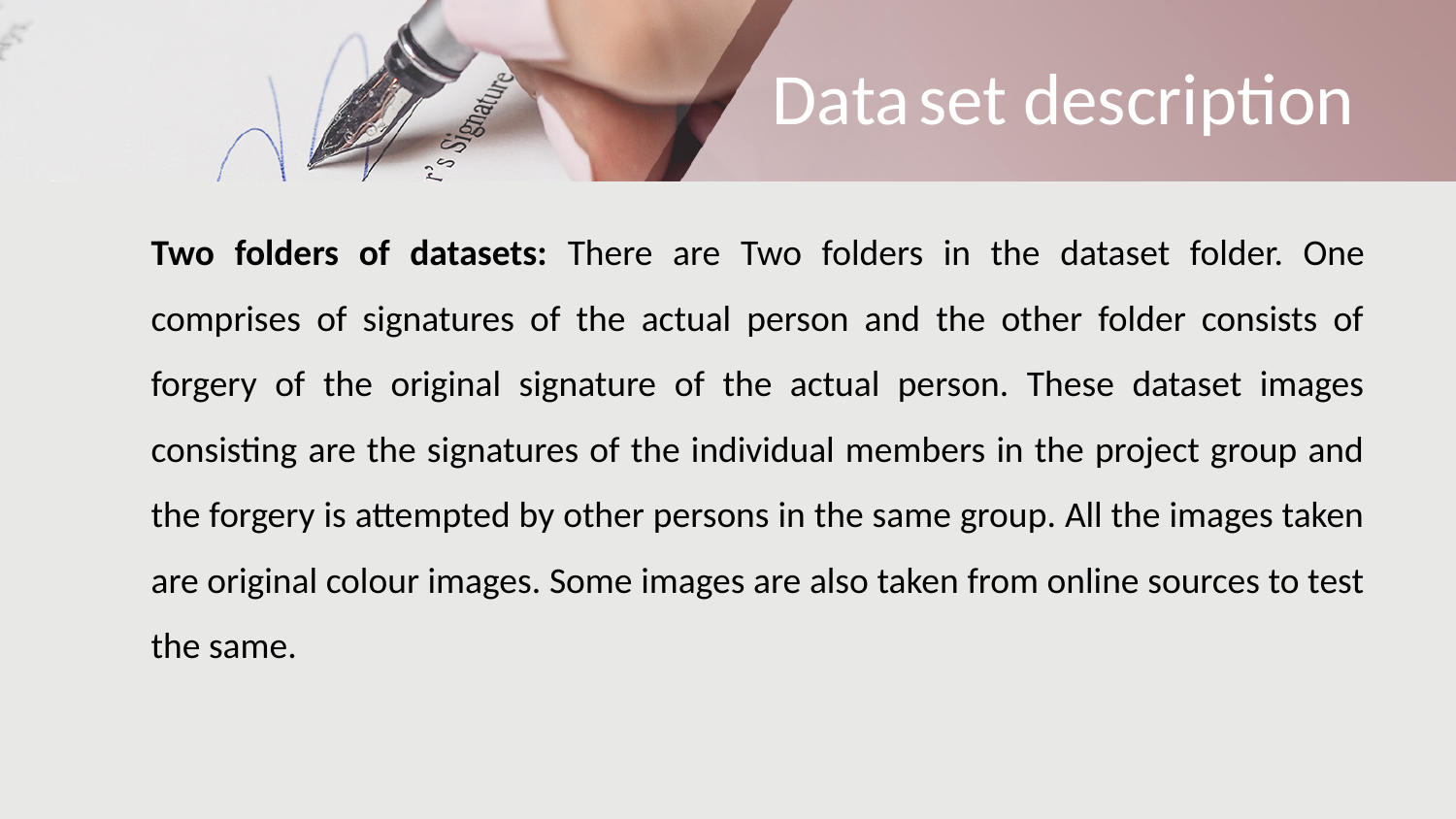

Data set description
Two folders of datasets: There are Two folders in the dataset folder. One comprises of signatures of the actual person and the other folder consists of forgery of the original signature of the actual person. These dataset images consisting are the signatures of the individual members in the project group and the forgery is attempted by other persons in the same group. All the images taken are original colour images. Some images are also taken from online sources to test the same.